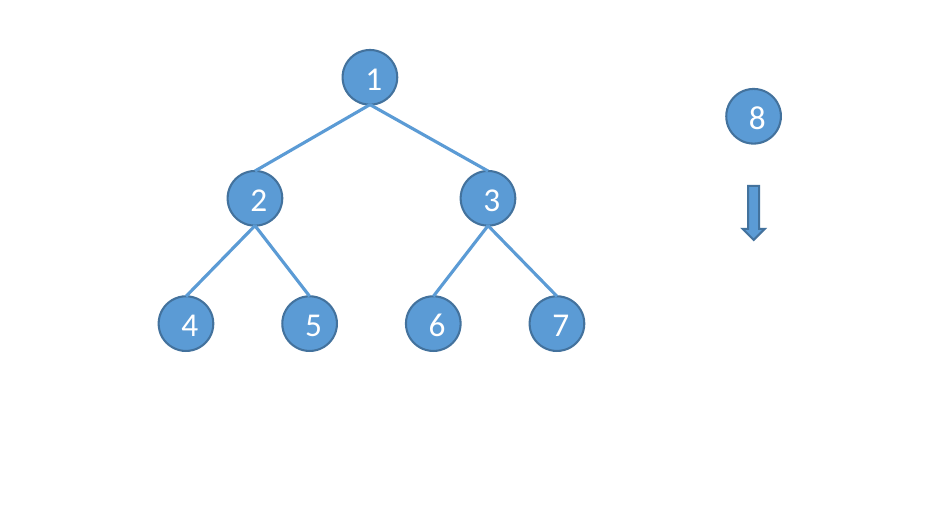

1
8
2
3

4
5
6
7